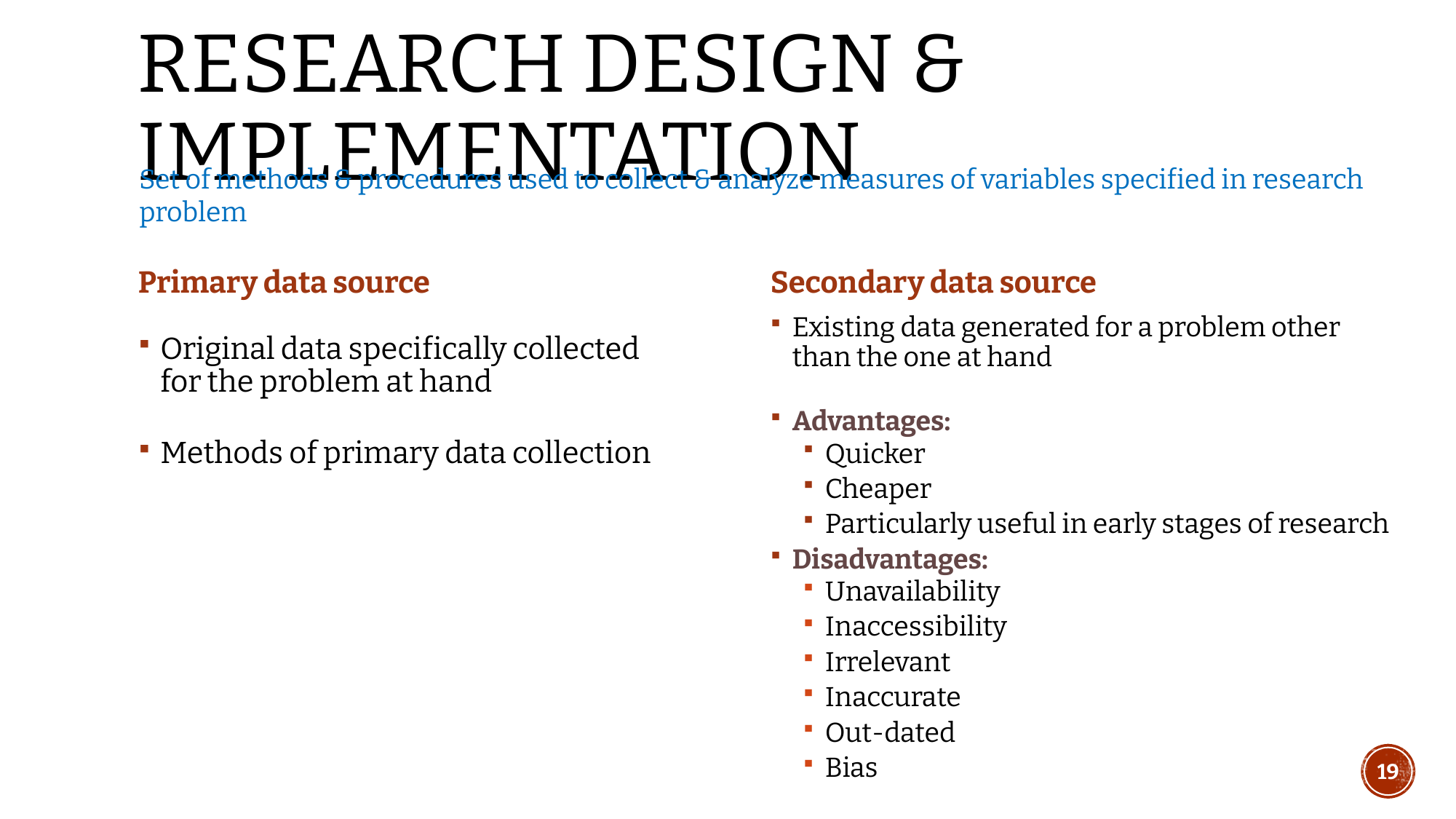

# Research Design & implementation
Set of methods & procedures used to collect & analyze measures of variables specified in research problem

Primary data source
Secondary data source
Existing data generated for a problem other than the one at hand

Advantages:
Quicker
Cheaper
Particularly useful in early stages of research
Disadvantages:
Unavailability		–
Inaccessibility		–
Irrelevant
Inaccurate
Out-dated
Bias

Original data specifically collected for the problem at hand

Methods of primary data collection

19